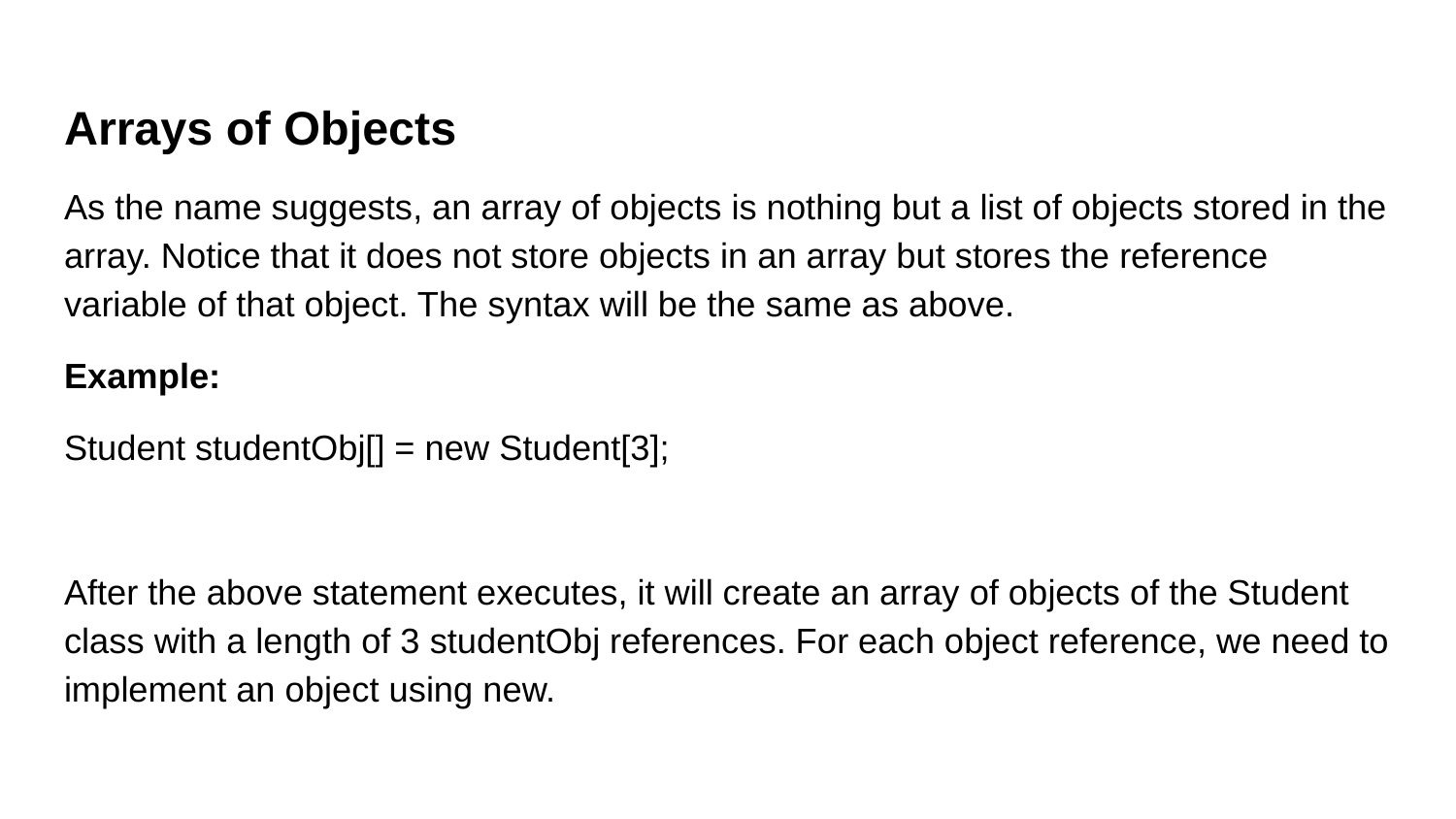

Arrays of Objects
As the name suggests, an array of objects is nothing but a list of objects stored in the array. Notice that it does not store objects in an array but stores the reference variable of that object. The syntax will be the same as above.
Example:
Student studentObj[] = new Student[3];

After the above statement executes, it will create an array of objects of the Student class with a length of 3 studentObj references. For each object reference, we need to implement an object using new.